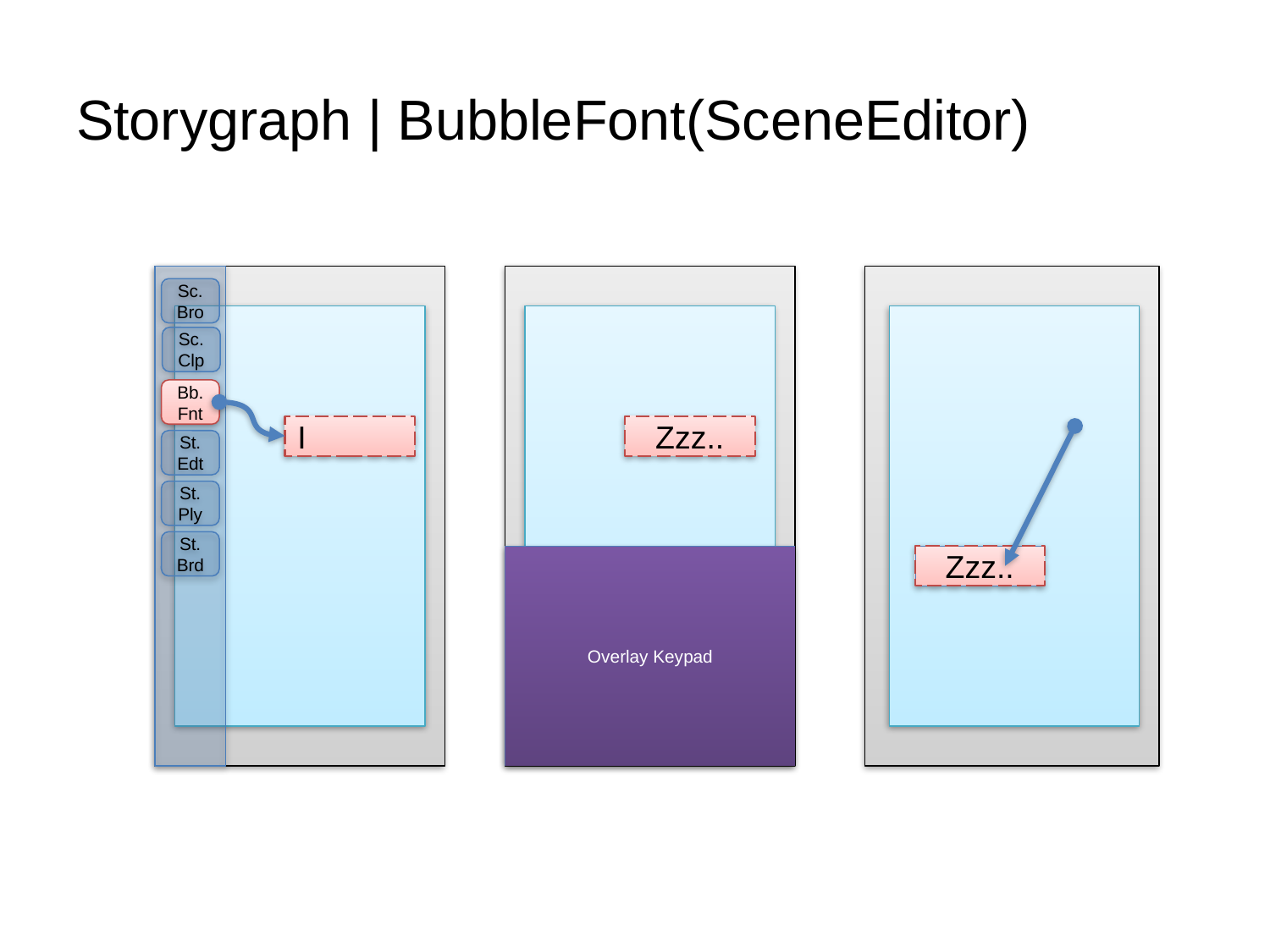

# Storygraph | BubbleFont(SceneEditor)

Sc.Bro

Sc.
Clp
Bb.
Fnt
I
Zzz..
St.
Edt
St.
Ply
St.
Brd
Overlay Keypad
Zzz..